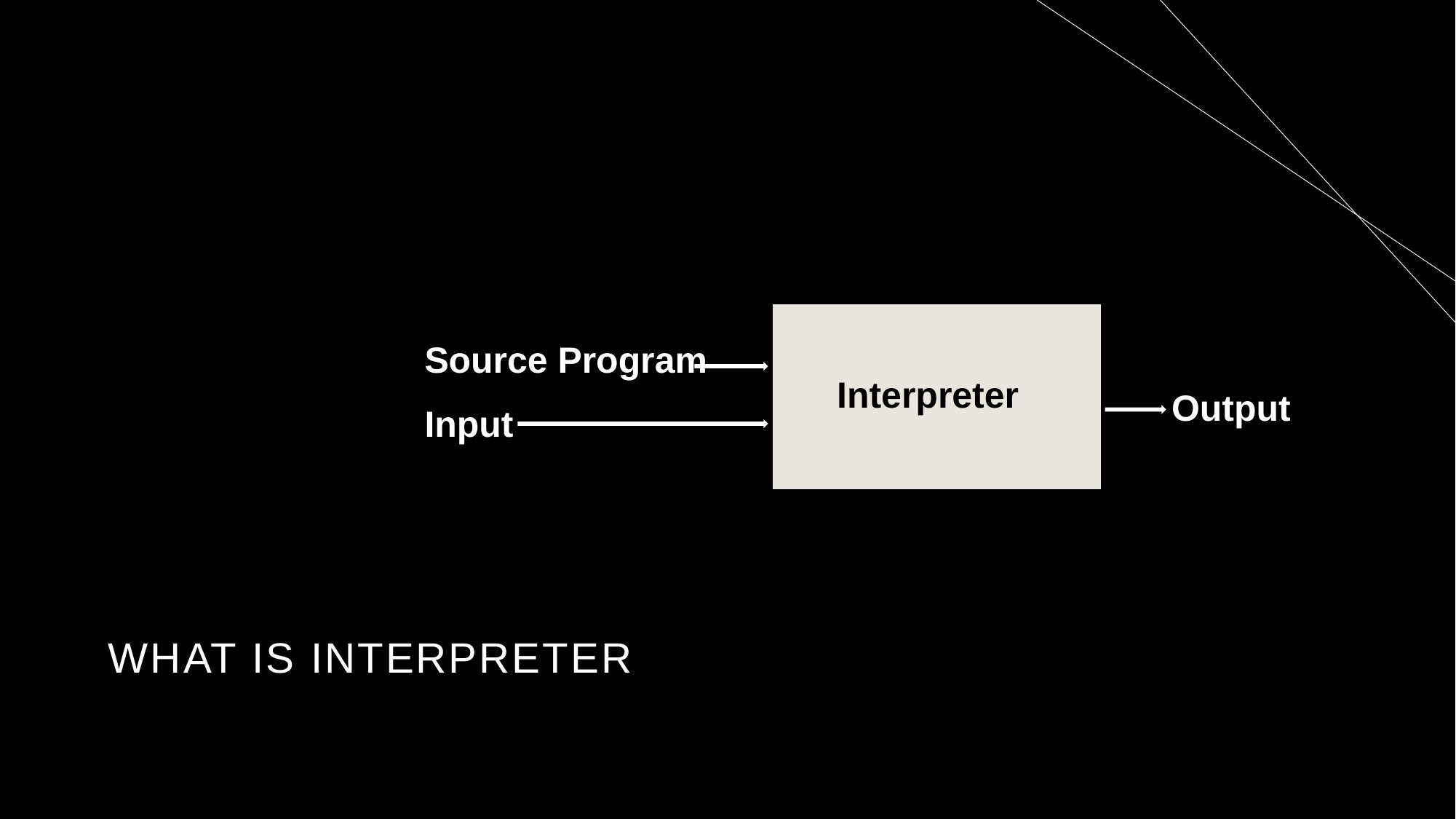

Source Program

Interpreter
Output
Input

# What is interpreter